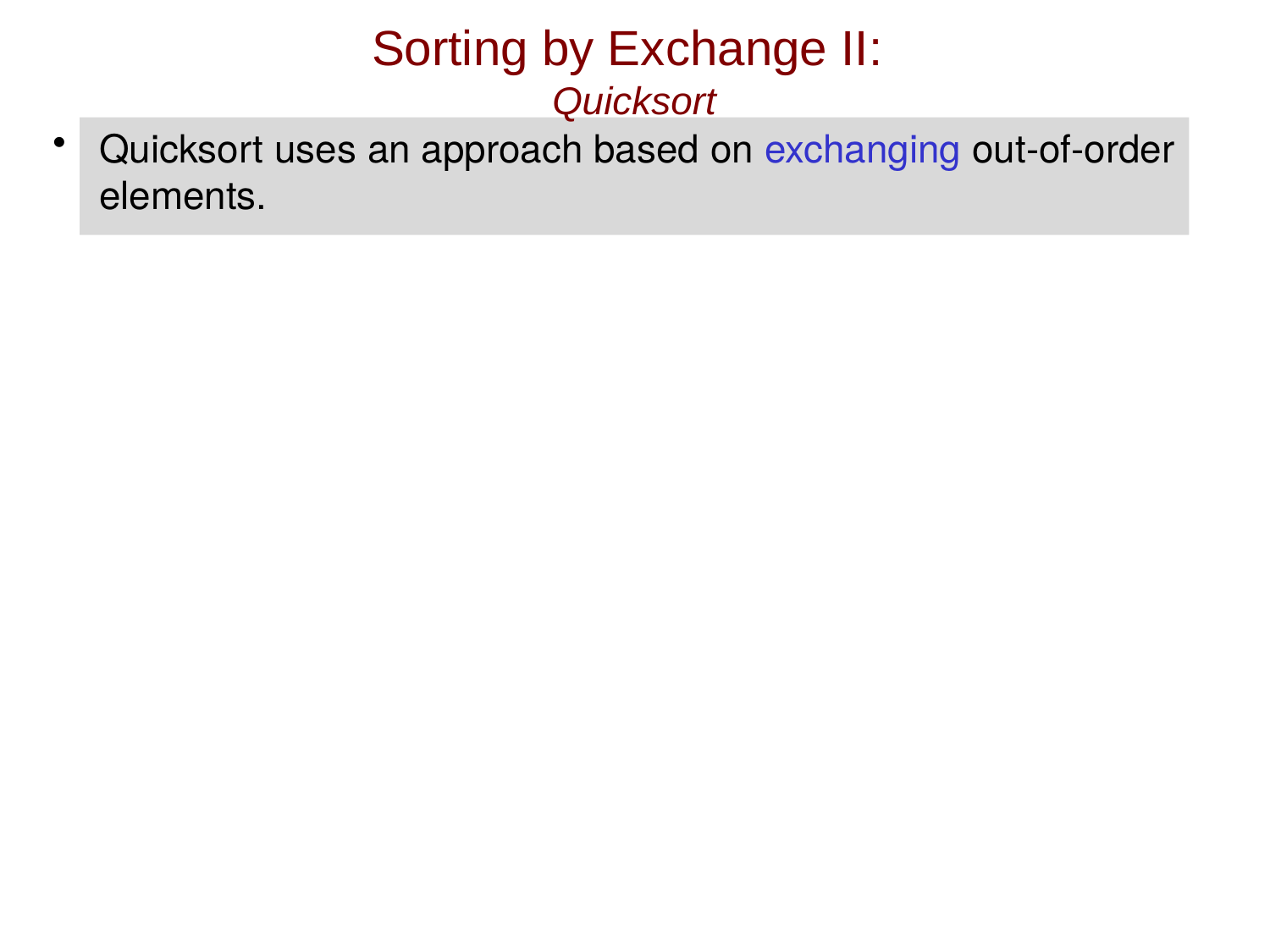

Sorting by Exchange II:
Quicksort
Quicksort uses an approach based on exchanging out-of-order elements.